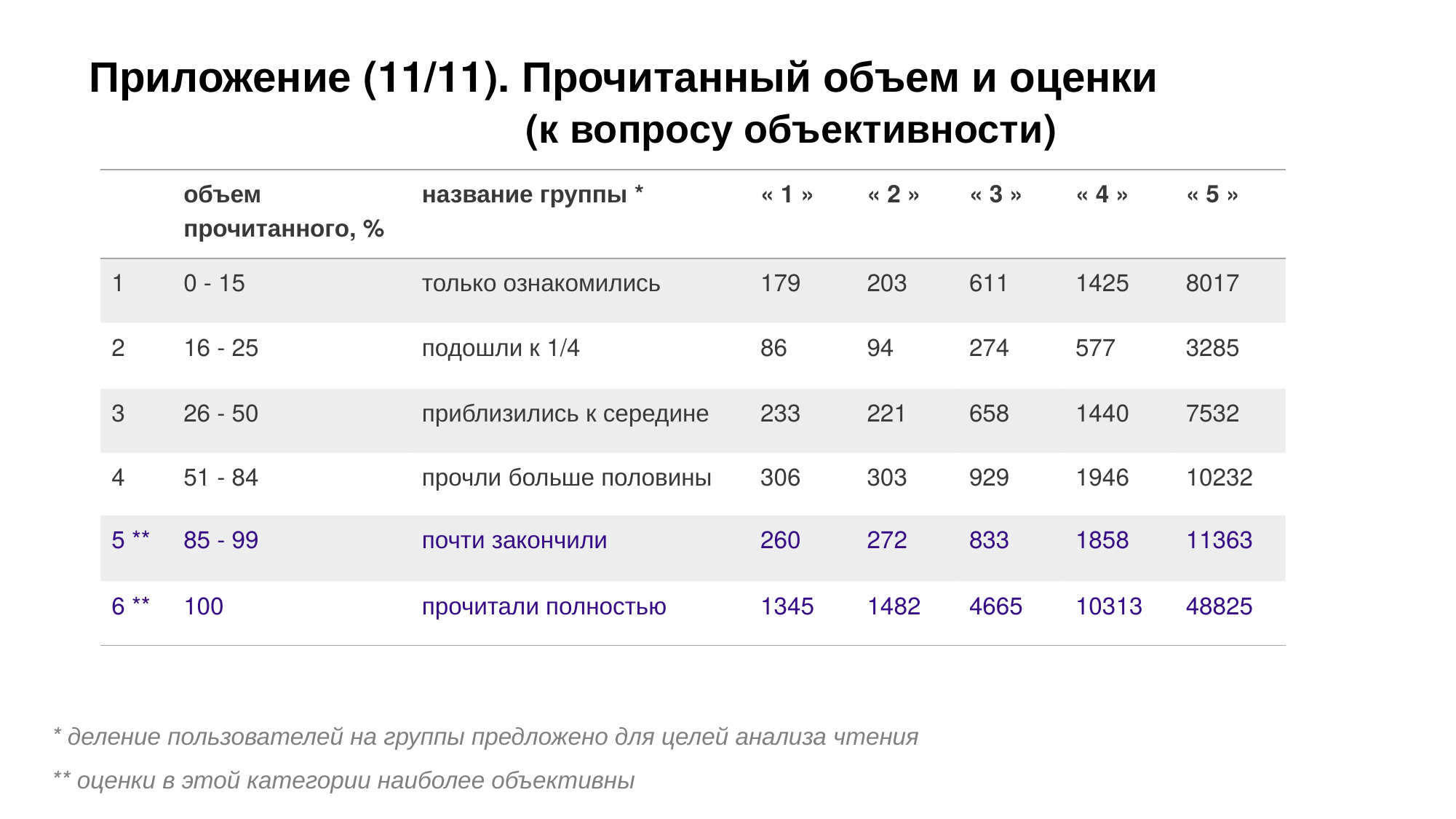

Приложение (11/11). Прочитанный объем и оценки
				(к вопросу объективности)
|  | объем прочитанного, % | название группы \* | « 1 » | « 2 » | « 3 » | « 4 » | « 5 » |
| --- | --- | --- | --- | --- | --- | --- | --- |
| 1 | 0 - 15 | только ознакомились | 179 | 203 | 611 | 1425 | 8017 |
| 2 | 16 - 25 | подошли к 1/4 | 86 | 94 | 274 | 577 | 3285 |
| 3 | 26 - 50 | приблизились к середине | 233 | 221 | 658 | 1440 | 7532 |
| 4 | 51 - 84 | прочли больше половины | 306 | 303 | 929 | 1946 | 10232 |
| 5 \*\* | 85 - 99 | почти закончили | 260 | 272 | 833 | 1858 | 11363 |
| 6 \*\* | 100 | прочитали полностью | 1345 | 1482 | 4665 | 10313 | 48825 |
* деление пользователей на группы предложено для целей анализа чтения
** оценки в этой категории наиболее объективны